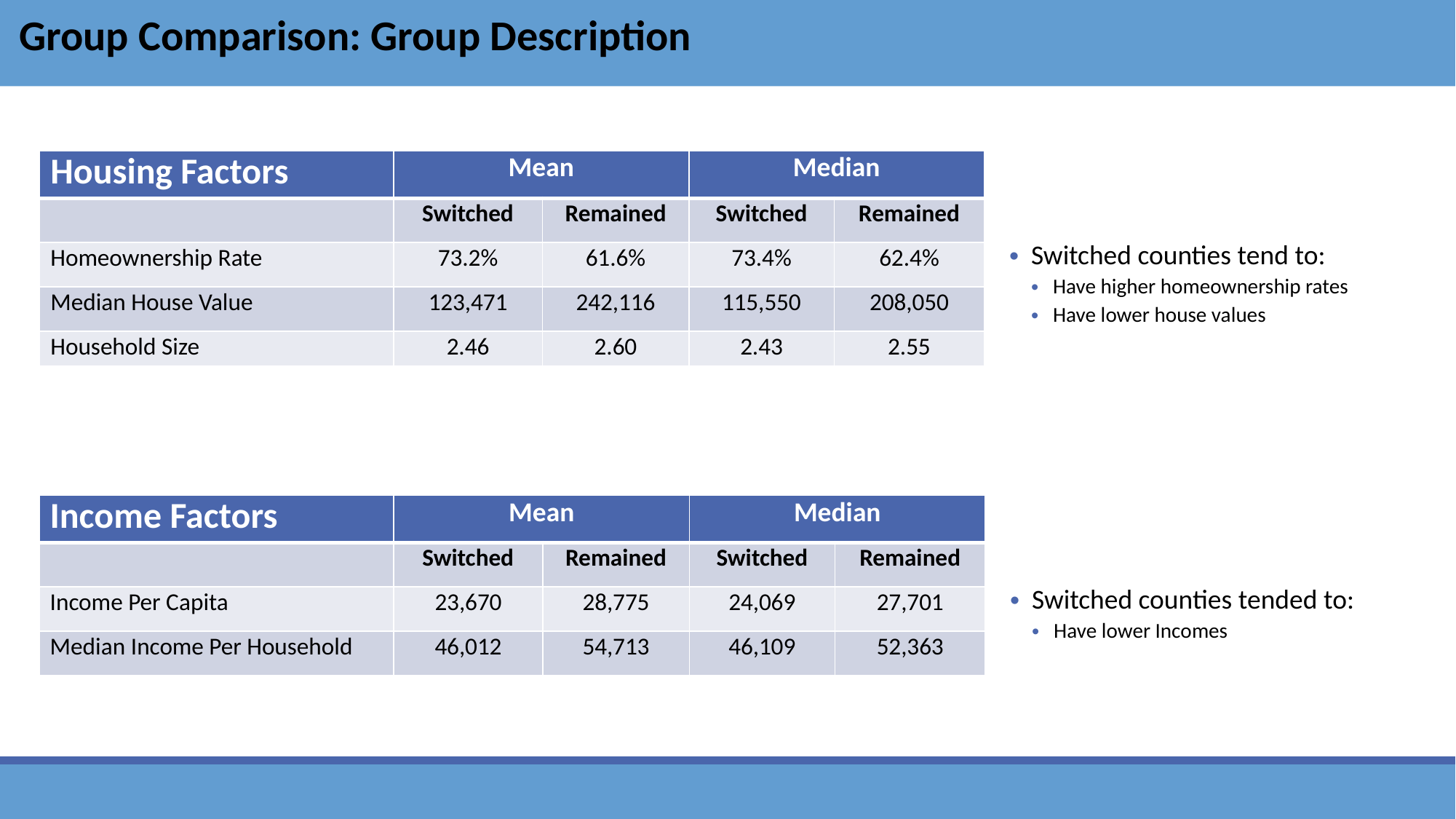

Group Comparison: Group Description
| Housing Factors | Mean |  | Median |  |
| --- | --- | --- | --- | --- |
|  | Switched | Remained | Switched | Remained |
| Homeownership Rate | 73.2% | 61.6% | 73.4% | 62.4% |
| Median House Value | 123,471 | 242,116 | 115,550 | 208,050 |
| Household Size | 2.46 | 2.60 | 2.43 | 2.55 |

Switched counties tend to:
Have higher homeownership rates
Have lower house values

| Income Factors | Mean |  | Median |  |
| --- | --- | --- | --- | --- |
|  | Switched | Remained | Switched | Remained |
| Income Per Capita | 23,670 | 28,775 | 24,069 | 27,701 |
| Median Income Per Household | 46,012 | 54,713 | 46,109 | 52,363 |
Switched counties tended to:
Have lower Incomes